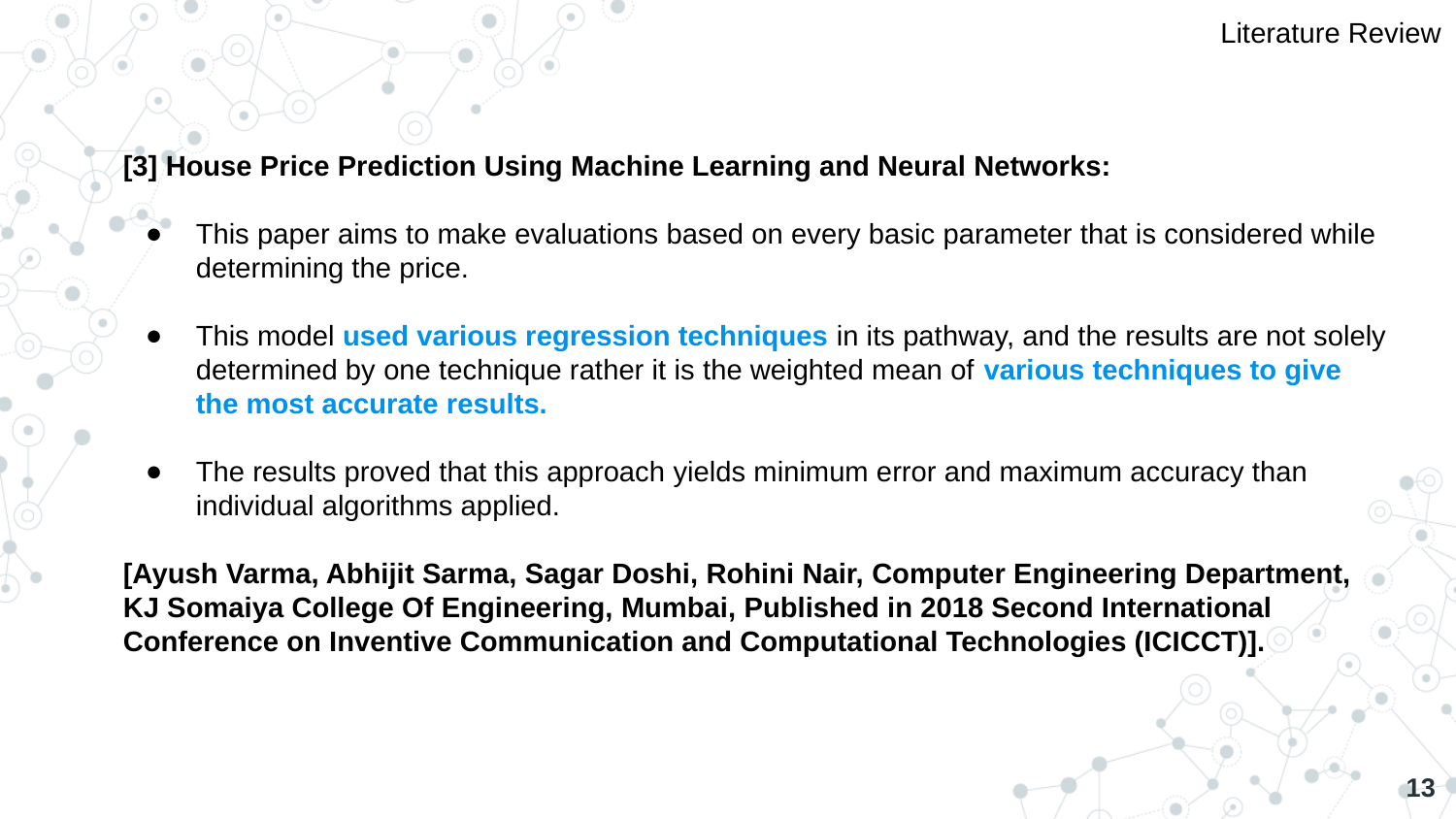

Literature Review
[3] House Price Prediction Using Machine Learning and Neural Networks:

This paper aims to make evaluations based on every basic parameter that is considered while determining the price.

This model used various regression techniques in its pathway, and the results are not solely determined by one technique rather it is the weighted mean of various techniques to give the most accurate results.

The results proved that this approach yields minimum error and maximum accuracy than individual algorithms applied.

[Ayush Varma, Abhijit Sarma, Sagar Doshi, Rohini Nair, Computer Engineering Department, KJ Somaiya College Of Engineering, Mumbai, Published in 2018 Second International Conference on Inventive Communication and Computational Technologies (ICICCT)].

13